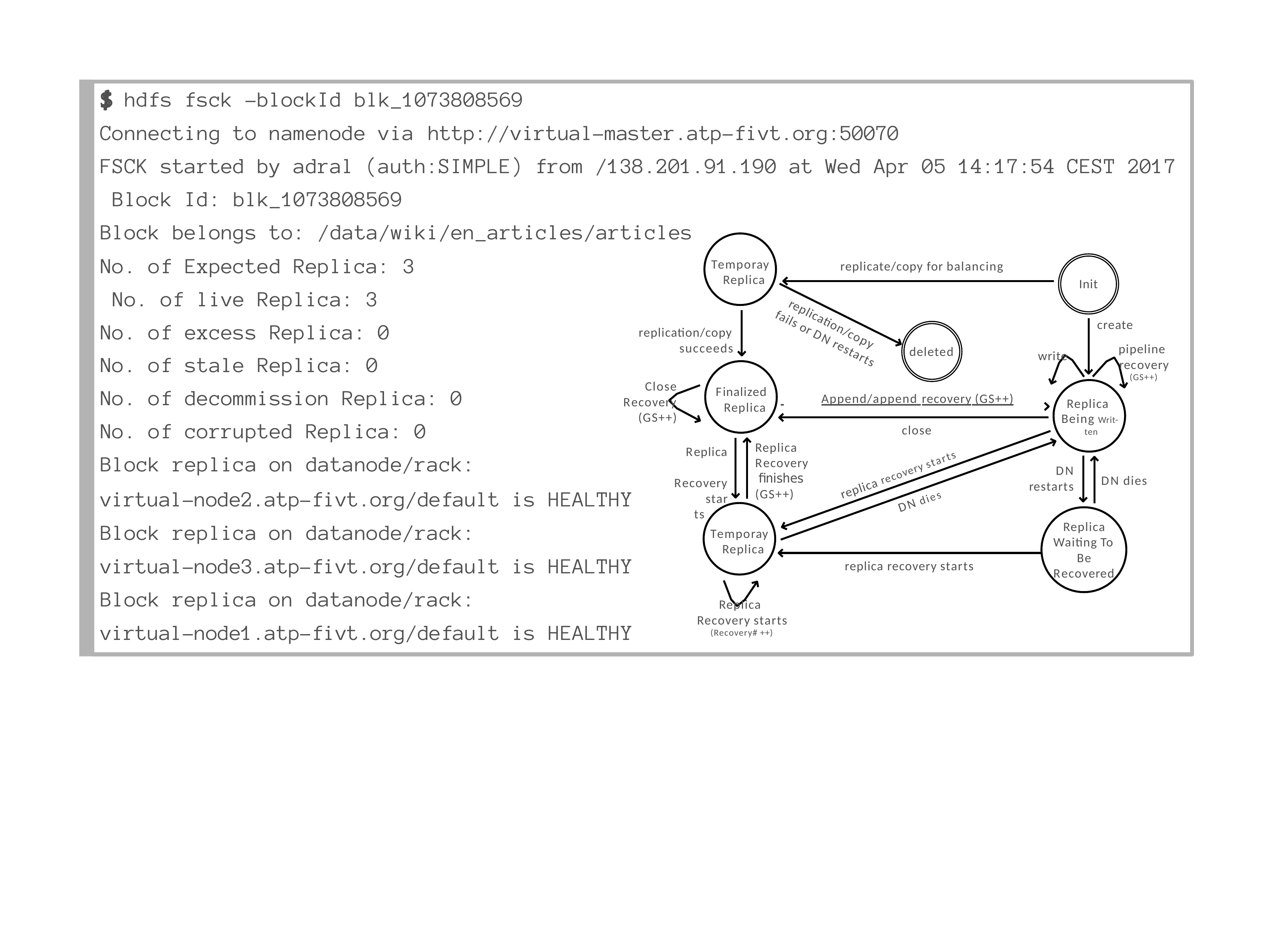

$ hdfs fsck -blockId blk_1073808569
Connecting to namenode via http://virtual-master.atp-fivt.org:50070
FSCK started by adral (auth:SIMPLE) from /138.201.91.190 at Wed Apr 05 14:17:54 CEST 2017  Block Id: blk_1073808569
Block belongs to: /data/wiki/en_articles/articles

No. of Expected Replica: 3  No. of live Replica: 3  No. of excess Replica: 0  No. of stale Replica: 0
No. of decommission Replica: 0  No. of corrupted Replica: 0  Block replica on datanode/rack:

Temporay  Replica

replicate/copy for balancing
Init

create
pipeline  recovery
(GS++)

replication/copy

replication/copy
succeeds
fails or DN restarts

deleted
write

Close

Finalized  Replica

 	Append/append recovery (GS++)
Recovery
Replica  Being Writ-  ten

(GS++)

close

Replica  Recovery  finishes  (GS++)

Replica  Recovery
starts

DN
restarts
replica recovery starts
DN dies
virtual-node2.atp-fivt.org/default is HEALTHY
Block replica on datanode/rack:
virtual-node3.atp-fivt.org/default is HEALTHY
Block replica on datanode/rack:
virtual-node1.atp-fivt.org/default is HEALTHY

DN dies

Replica  Waiting To

Temporay  Replica

Be  Recovered

replica recovery starts

Replica  Recovery starts
(Recovery# ++)